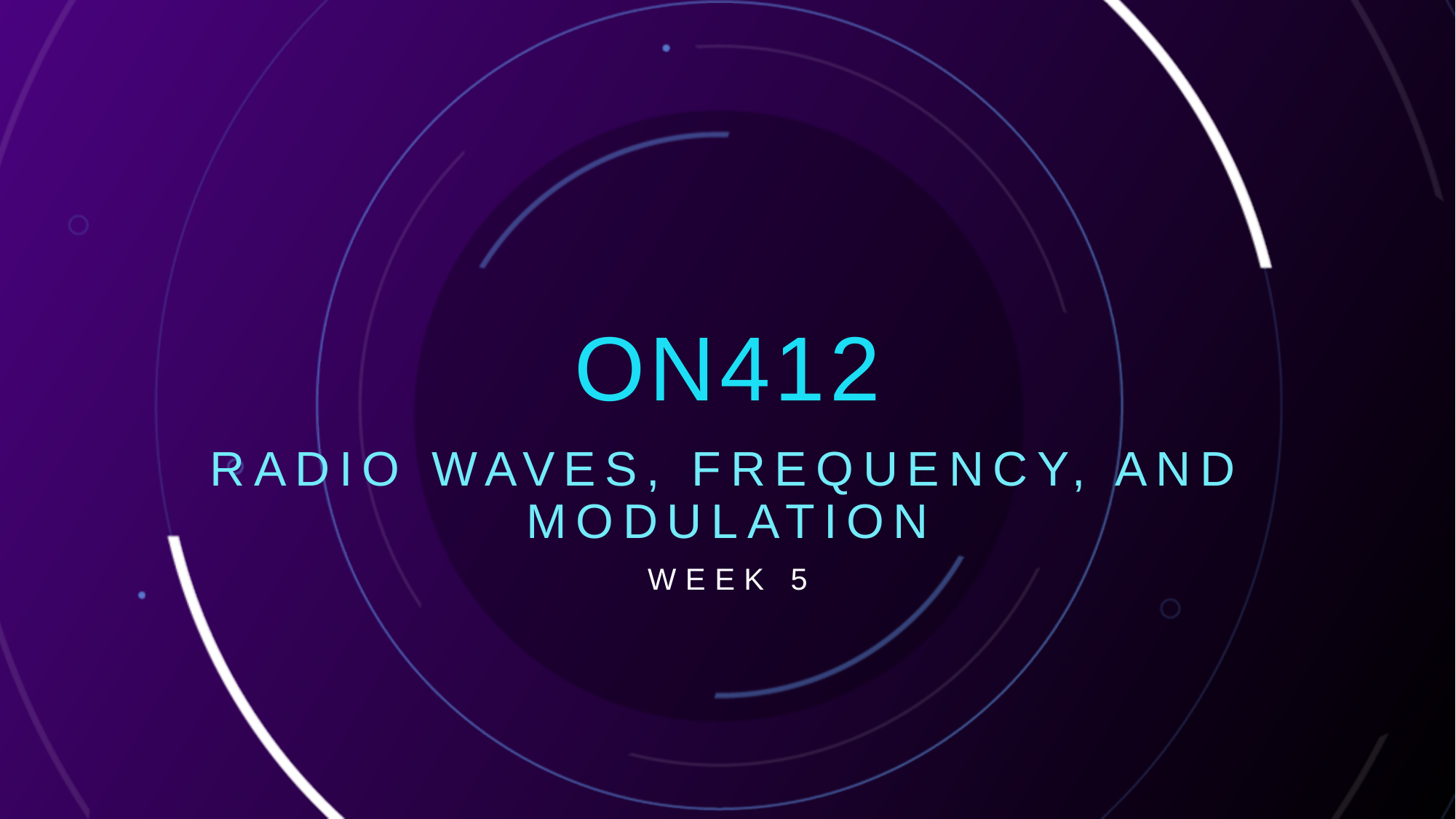

# ON412
Radio Waves, Frequency, and Modulation
Week 5